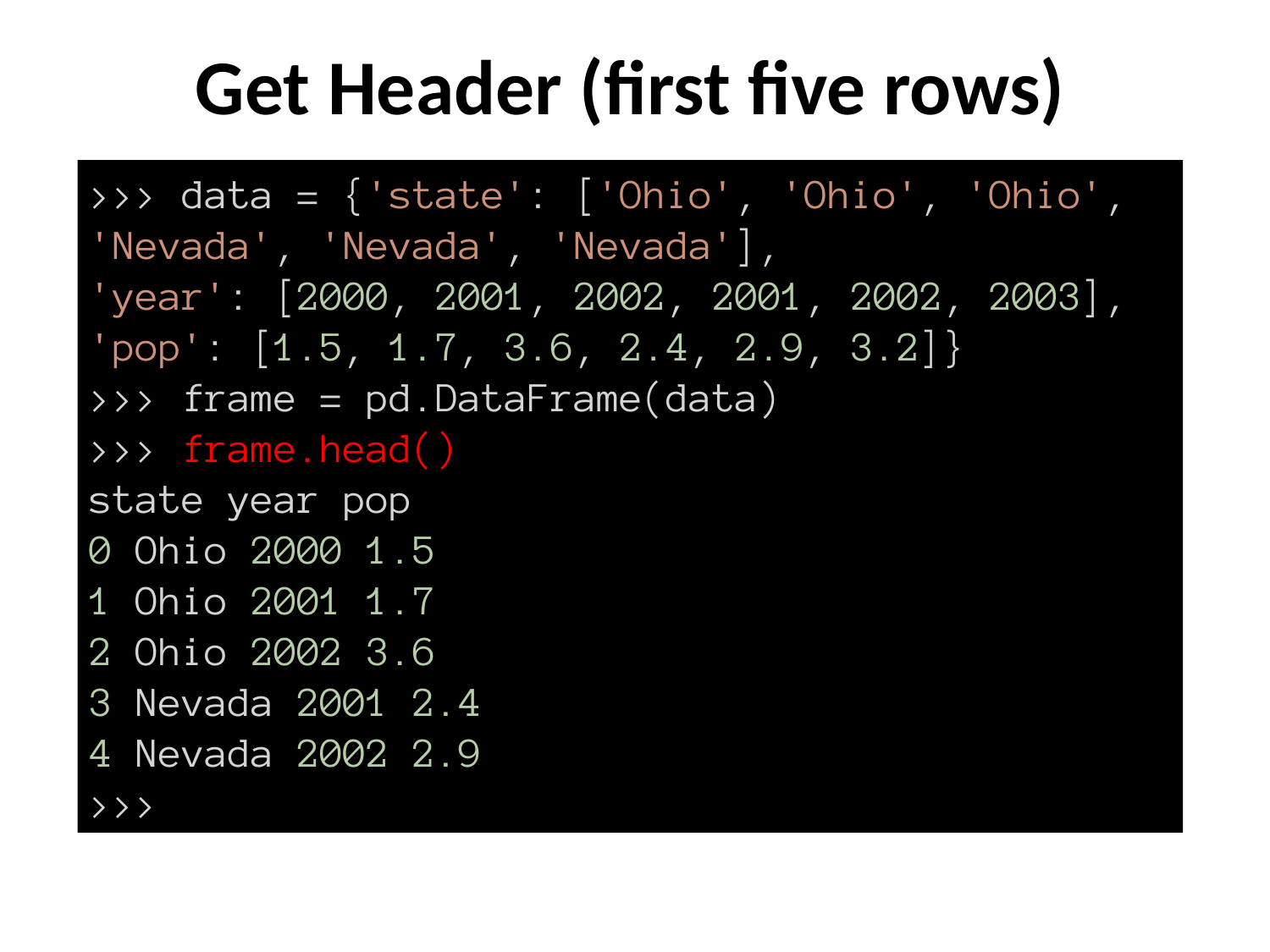

# Get Header (first five rows)
>>> data = {'state': ['Ohio', 'Ohio', 'Ohio', 'Nevada', 'Nevada', 'Nevada'],
'year': [2000, 2001, 2002, 2001, 2002, 2003],
'pop': [1.5, 1.7, 3.6, 2.4, 2.9, 3.2]}
>>> frame = pd.DataFrame(data)
>>> frame.head()
state year pop
0 Ohio 2000 1.5
1 Ohio 2001 1.7
2 Ohio 2002 3.6
3 Nevada 2001 2.4
4 Nevada 2002 2.9
>>>